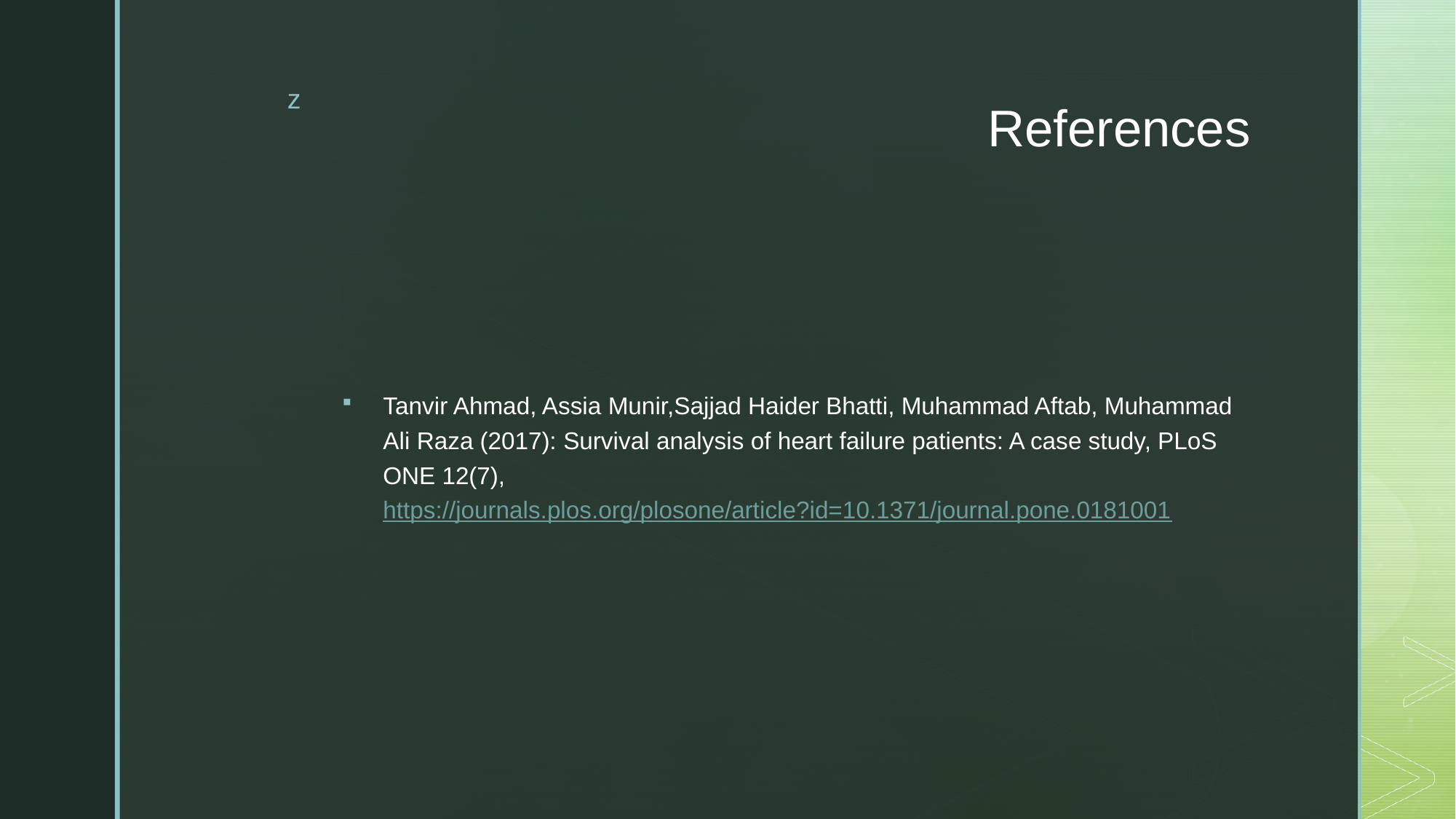

# References
Tanvir Ahmad, Assia Munir,Sajjad Haider Bhatti, Muhammad Aftab, Muhammad Ali Raza (2017): Survival analysis of heart failure patients: A case study, PLoS ONE 12(7), https://journals.plos.org/plosone/article?id=10.1371/journal.pone.0181001